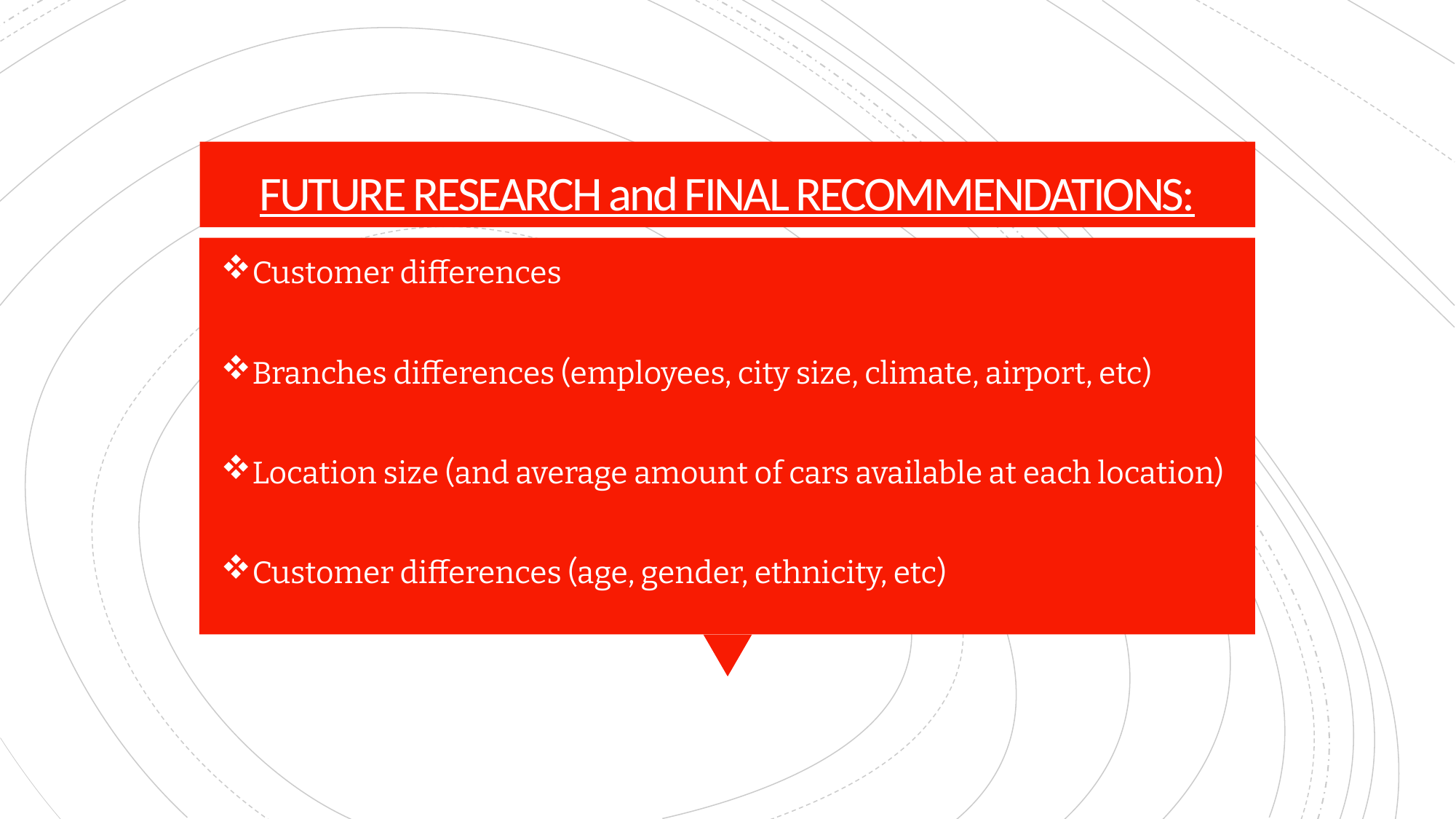

# FUTURE RESEARCH and FINAL RECOMMENDATIONS:
Customer differences

Branches differences (employees, city size, climate, airport, etc)

Location size (and average amount of cars available at each location)

Customer differences (age, gender, ethnicity, etc)